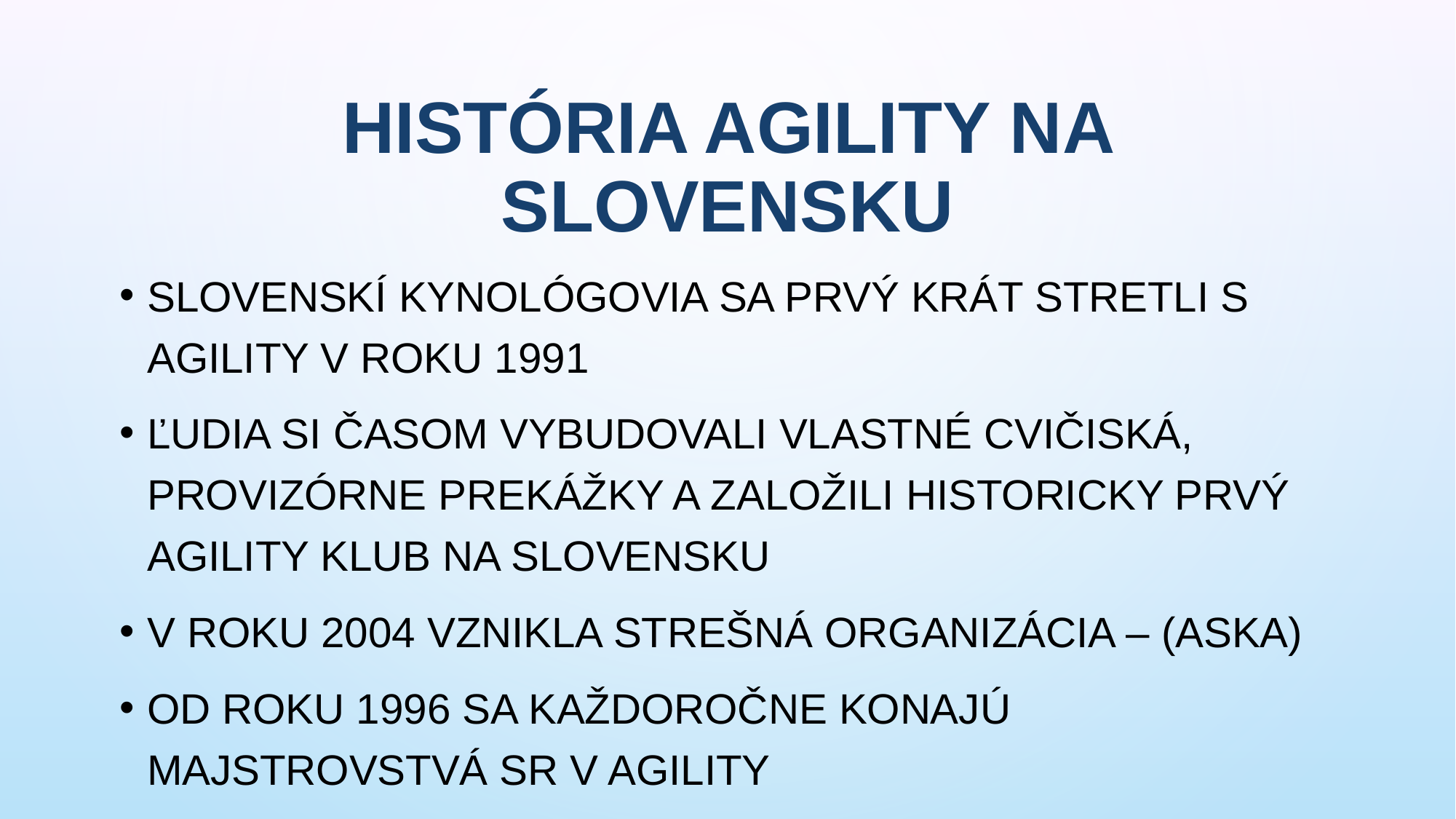

# história Agility na Slovensku
Slovenskí kynológovia sa prvý krát stretli s Agility v roku 1991
Ľudia si časom vybudovali vlastné cvičiská, provizórne prekážky a založili historicky prvý Agility klub na Slovensku
v roku 2004 vznikla strešná organizácia – (ASKA)
Od roku 1996 sa každoročne konajú Majstrovstvá SR v Agility